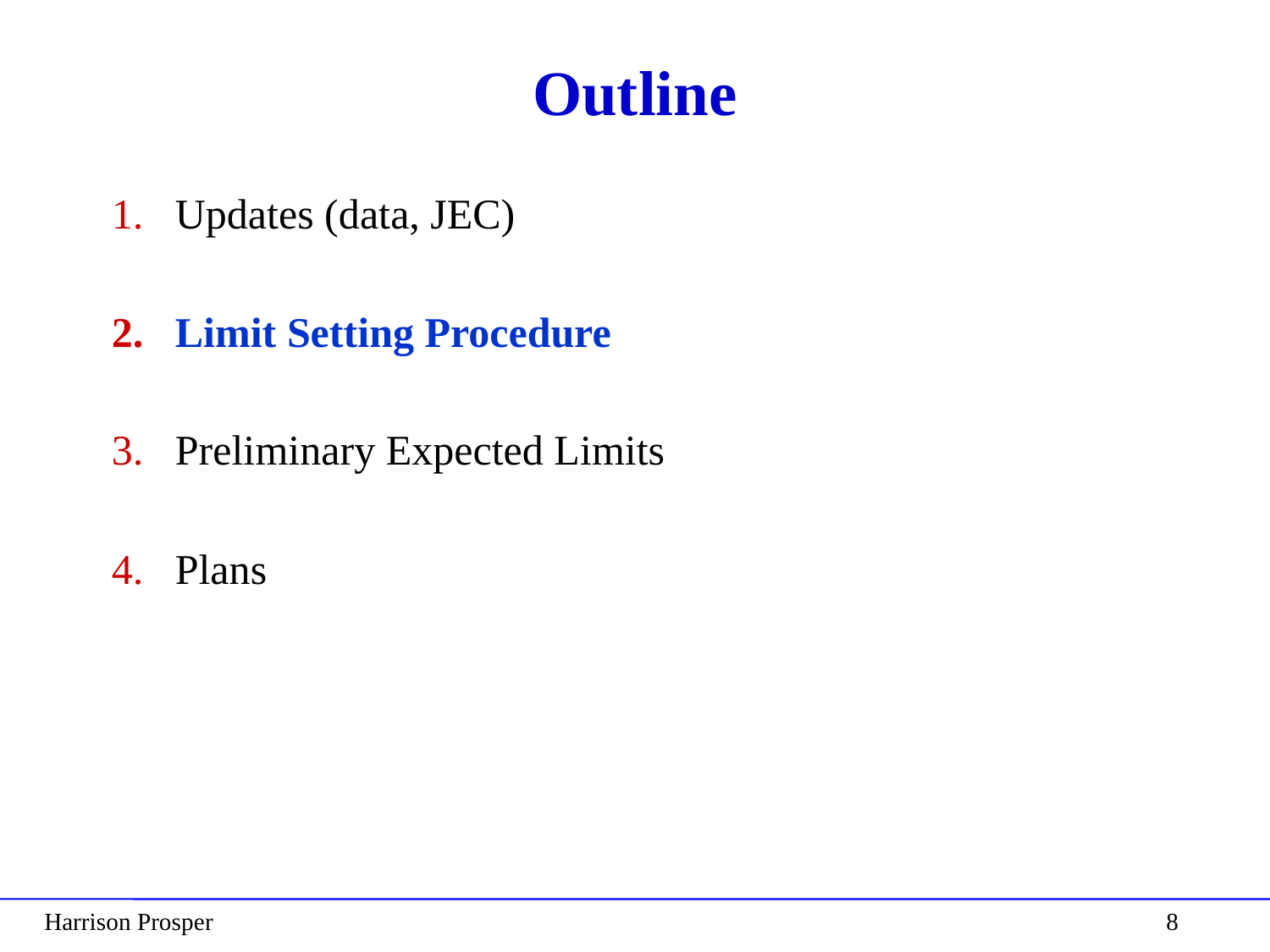

# Outline
Updates (data, JEC)

Limit Setting Procedure

Preliminary Expected Limits

Plans

Harrison Prosper
8